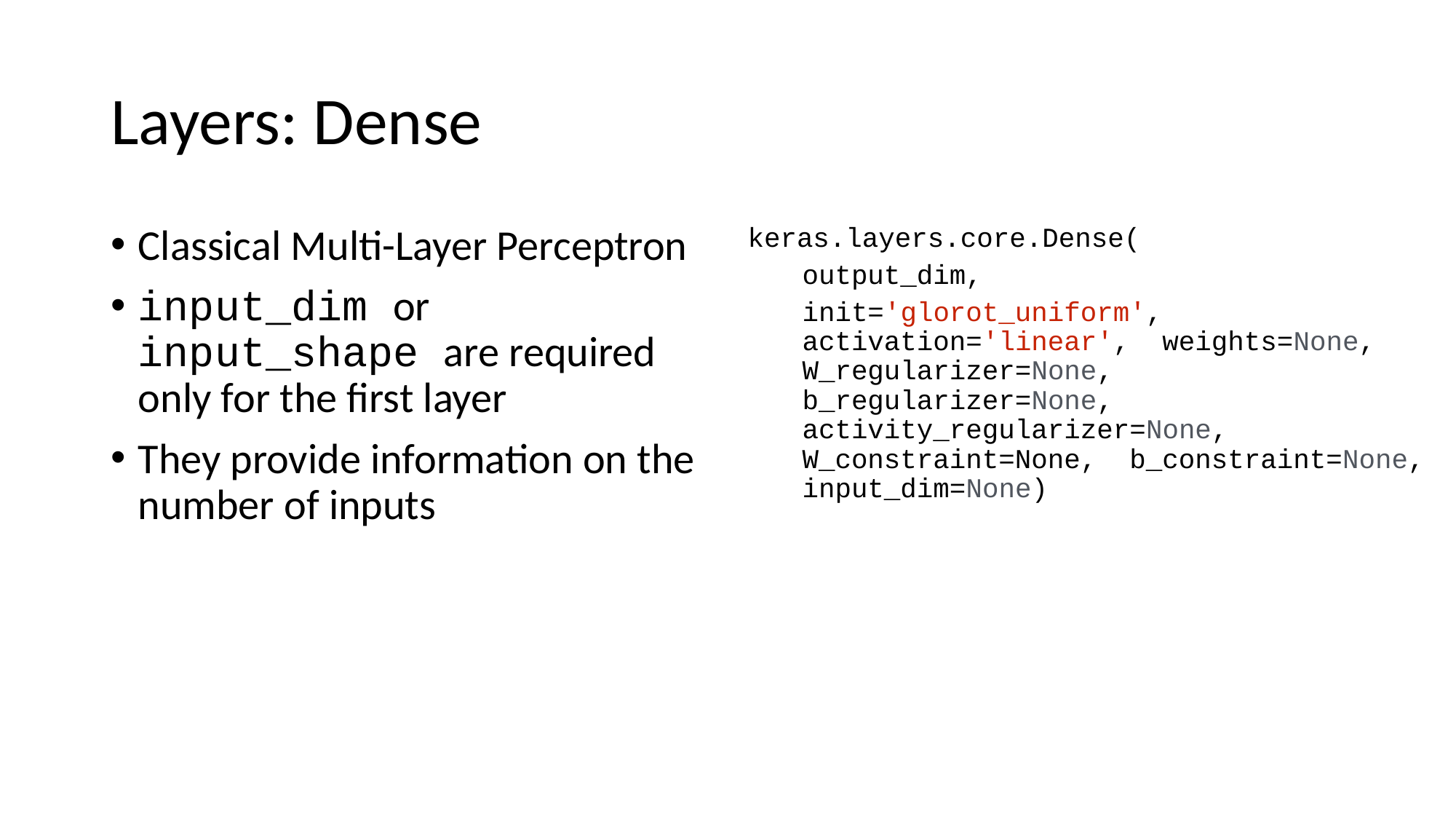

# Layers: Dense
Classical Multi-Layer Perceptron
input_dim or input_shape are required only for the first layer
They provide information on the number of inputs
keras.layers.core.Dense(
output_dim,
init='glorot_uniform',   activation='linear',   weights=None,   W_regularizer=None,   b_regularizer=None,  activity_regularizer=None,   W_constraint=None,   b_constraint=None,   input_dim=None)